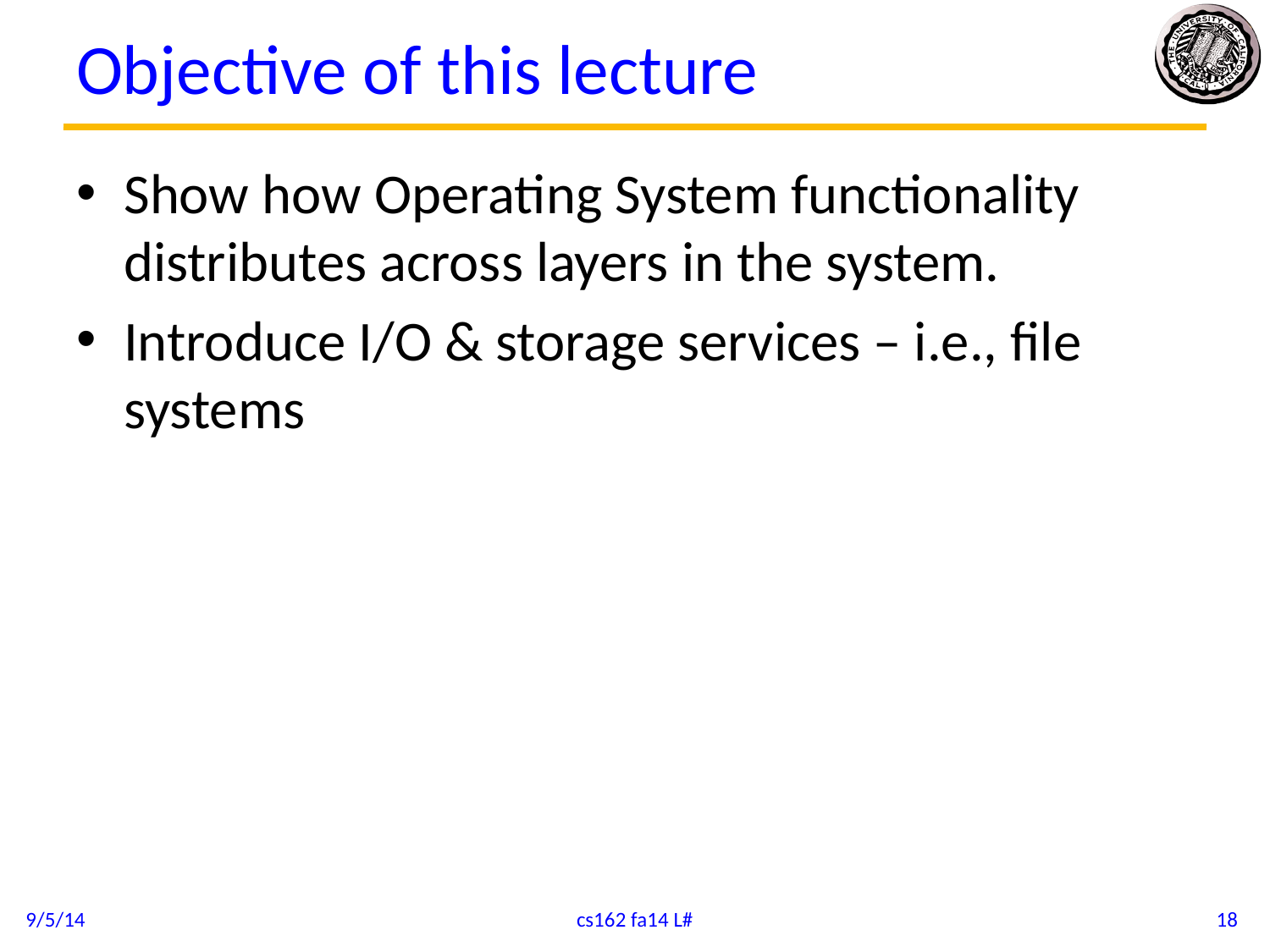

# Objective of this lecture
Show how Operating System functionality distributes across layers in the system.
Introduce I/O & storage services – i.e., file systems
9/5/14
cs162 fa14 L#
18